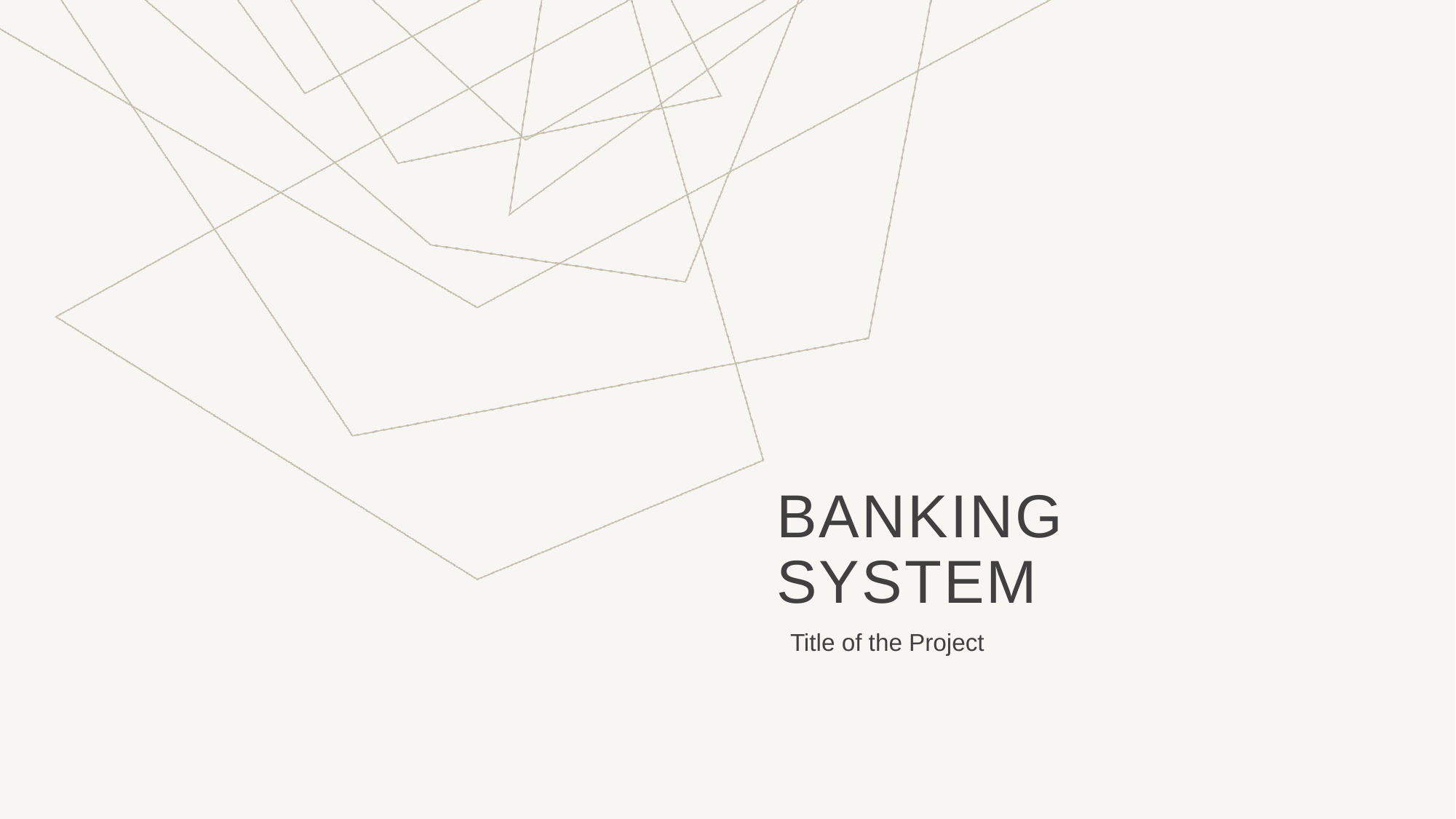

# Banking System
  Title of the Project